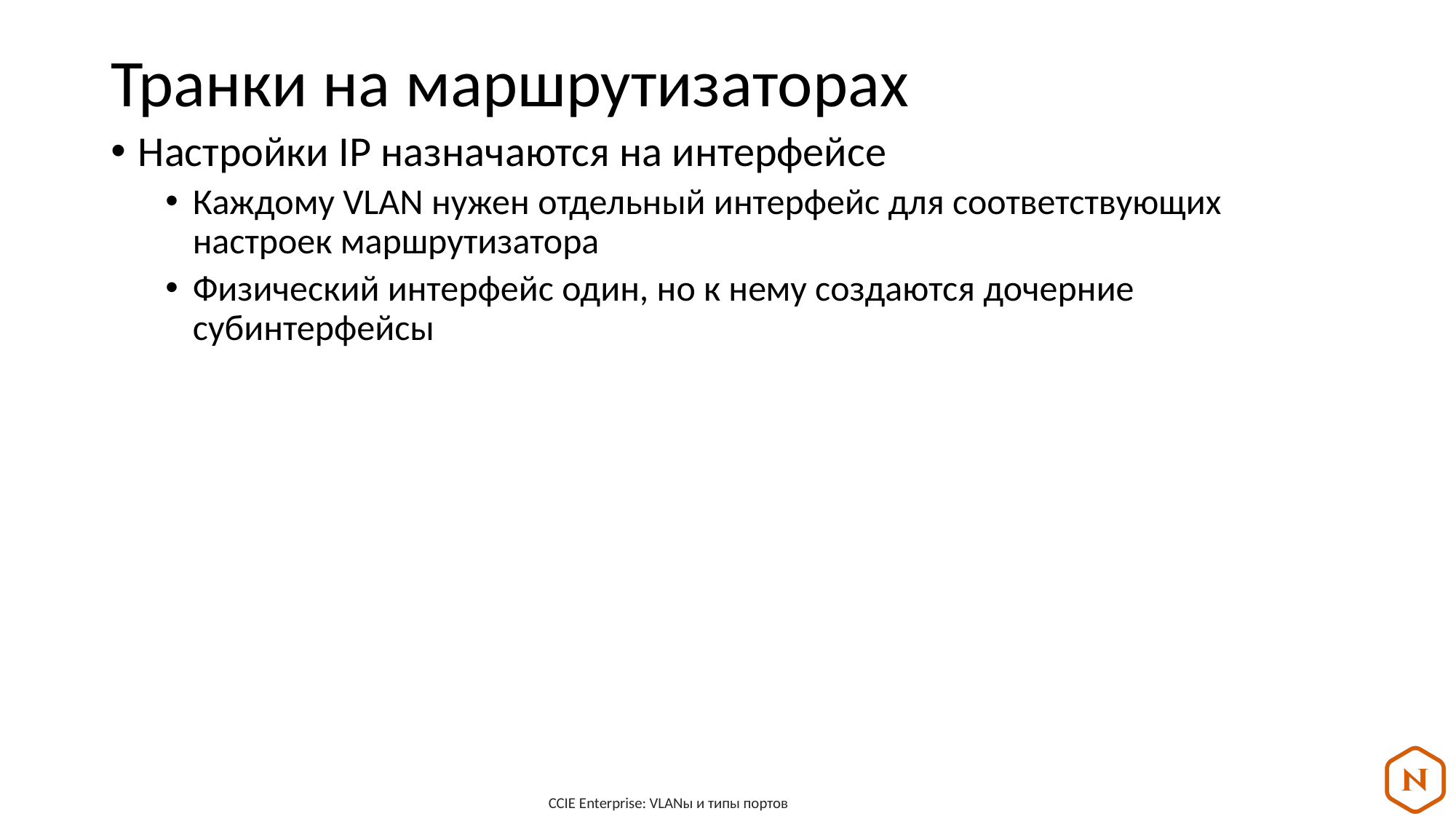

# Транки на маршрутизаторах
Настройки IP назначаются на интерфейсе
Каждому VLAN нужен отдельный интерфейс для соответствующих настроек маршрутизатора
Физический интерфейс один, но к нему создаются дочерние субинтерфейсы

CCIE Enterprise: VLANы и типы портов